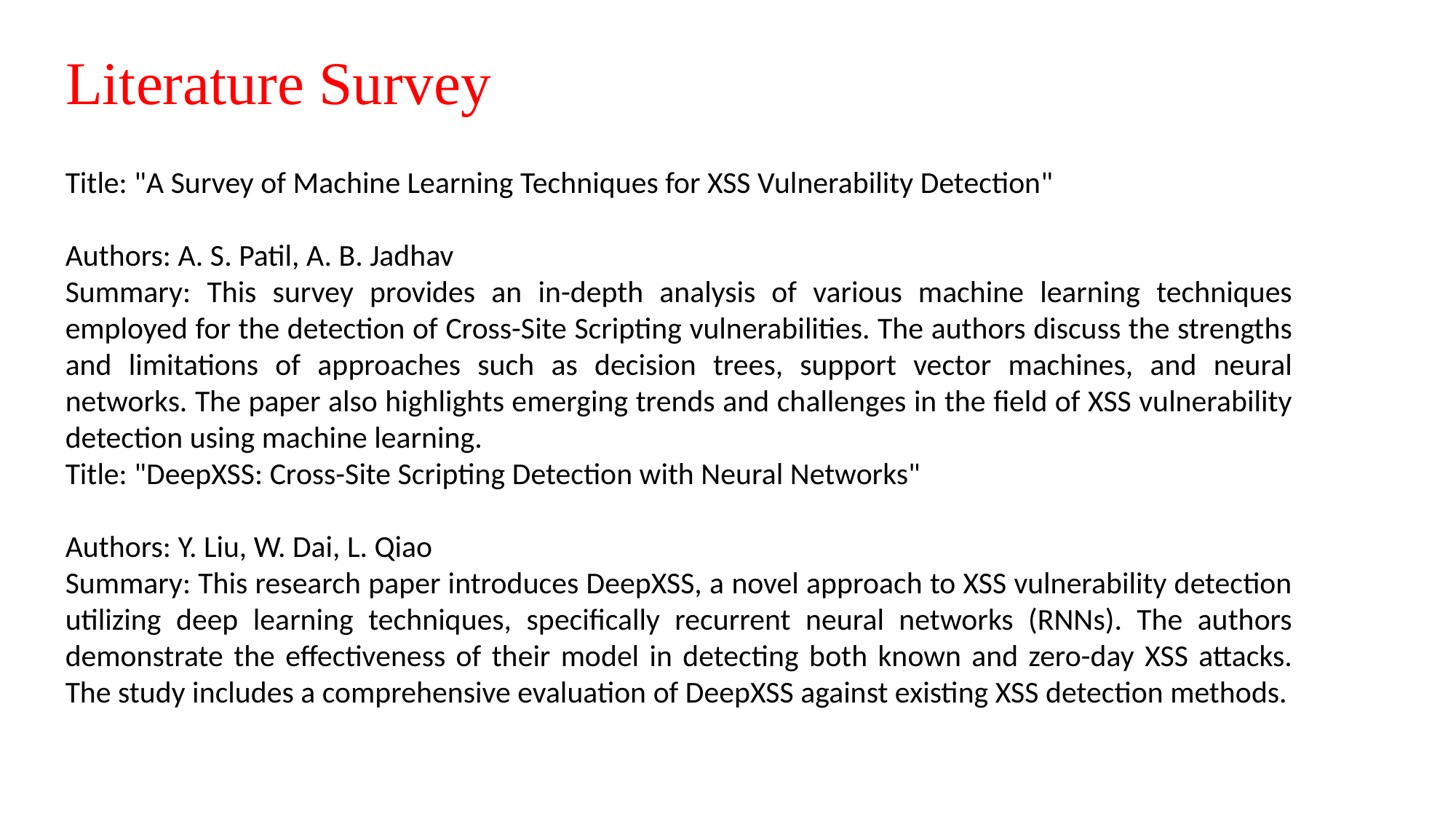

# Literature Survey
Title: "A Survey of Machine Learning Techniques for XSS Vulnerability Detection"

Authors: A. S. Patil, A. B. Jadhav
Summary: This survey provides an in-depth analysis of various machine learning techniques employed for the detection of Cross-Site Scripting vulnerabilities. The authors discuss the strengths and limitations of approaches such as decision trees, support vector machines, and neural networks. The paper also highlights emerging trends and challenges in the field of XSS vulnerability detection using machine learning.
Title: "DeepXSS: Cross-Site Scripting Detection with Neural Networks"

Authors: Y. Liu, W. Dai, L. Qiao
Summary: This research paper introduces DeepXSS, a novel approach to XSS vulnerability detection utilizing deep learning techniques, specifically recurrent neural networks (RNNs). The authors demonstrate the effectiveness of their model in detecting both known and zero-day XSS attacks. The study includes a comprehensive evaluation of DeepXSS against existing XSS detection methods.